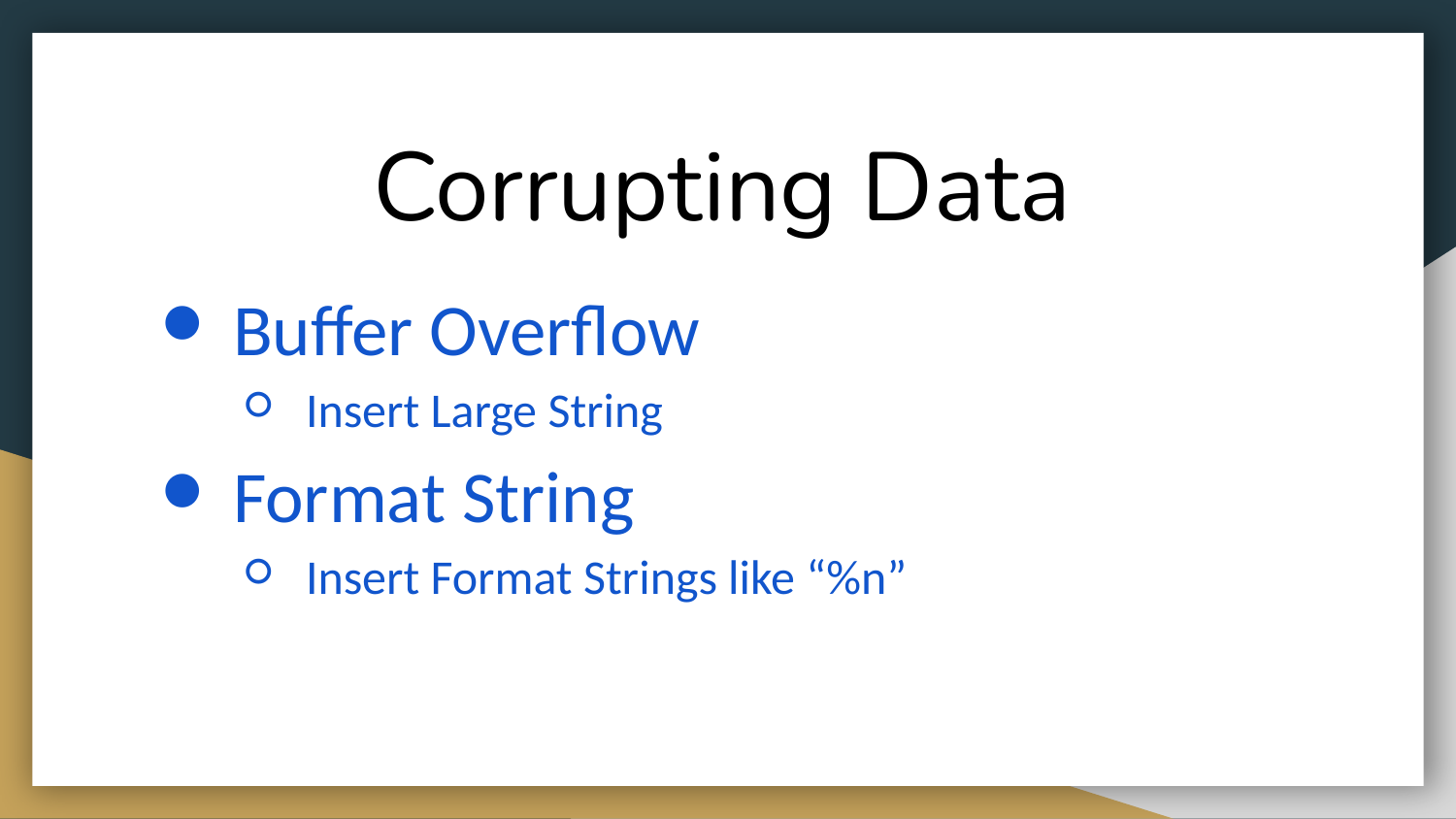

# Corrupting Data
Buffer Overflow
Insert Large String
Format String
Insert Format Strings like “%n”